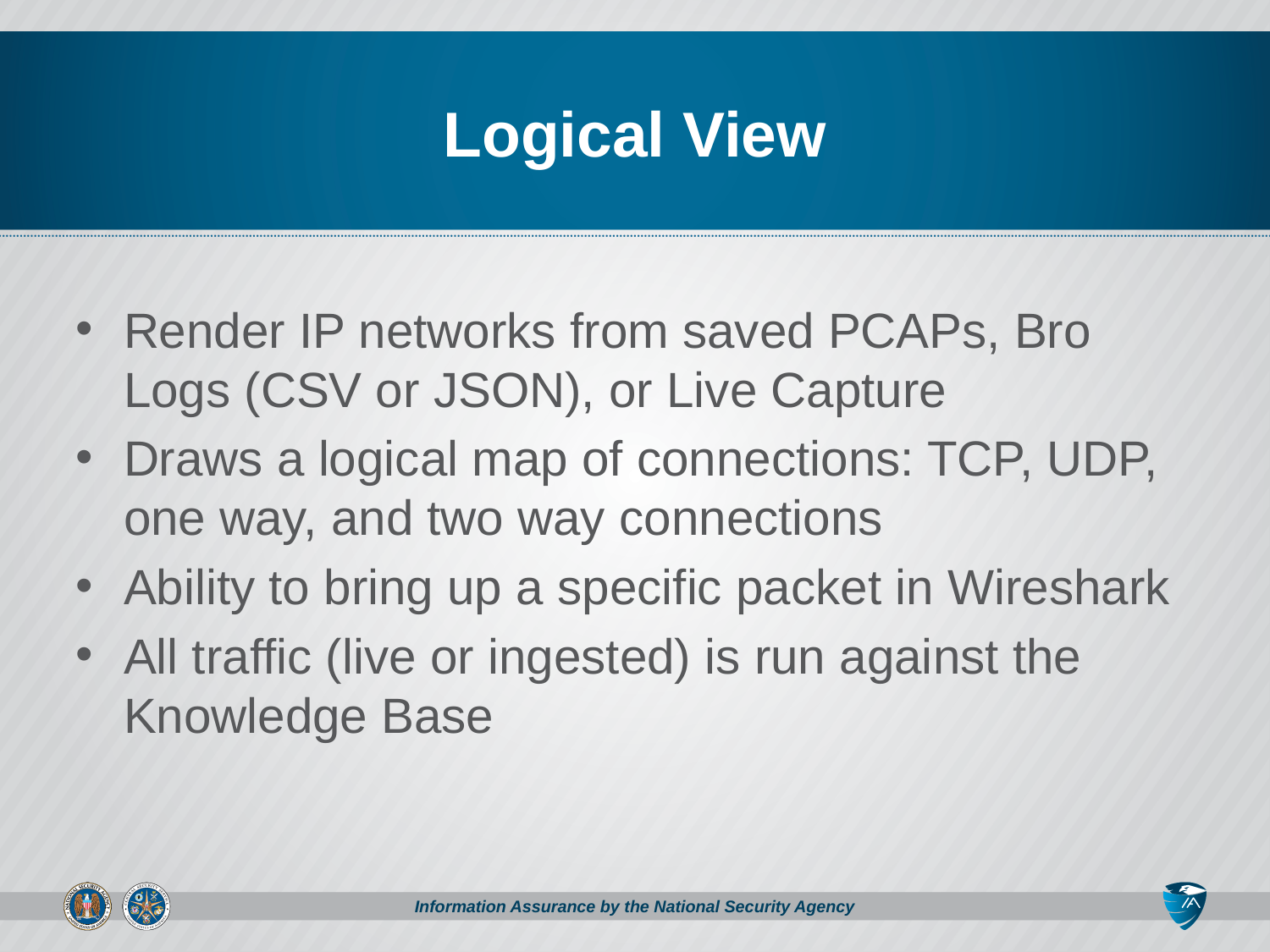

# Logical View
Render IP networks from saved PCAPs, Bro Logs (CSV or JSON), or Live Capture
Draws a logical map of connections: TCP, UDP, one way, and two way connections
Ability to bring up a specific packet in Wireshark
All traffic (live or ingested) is run against the Knowledge Base